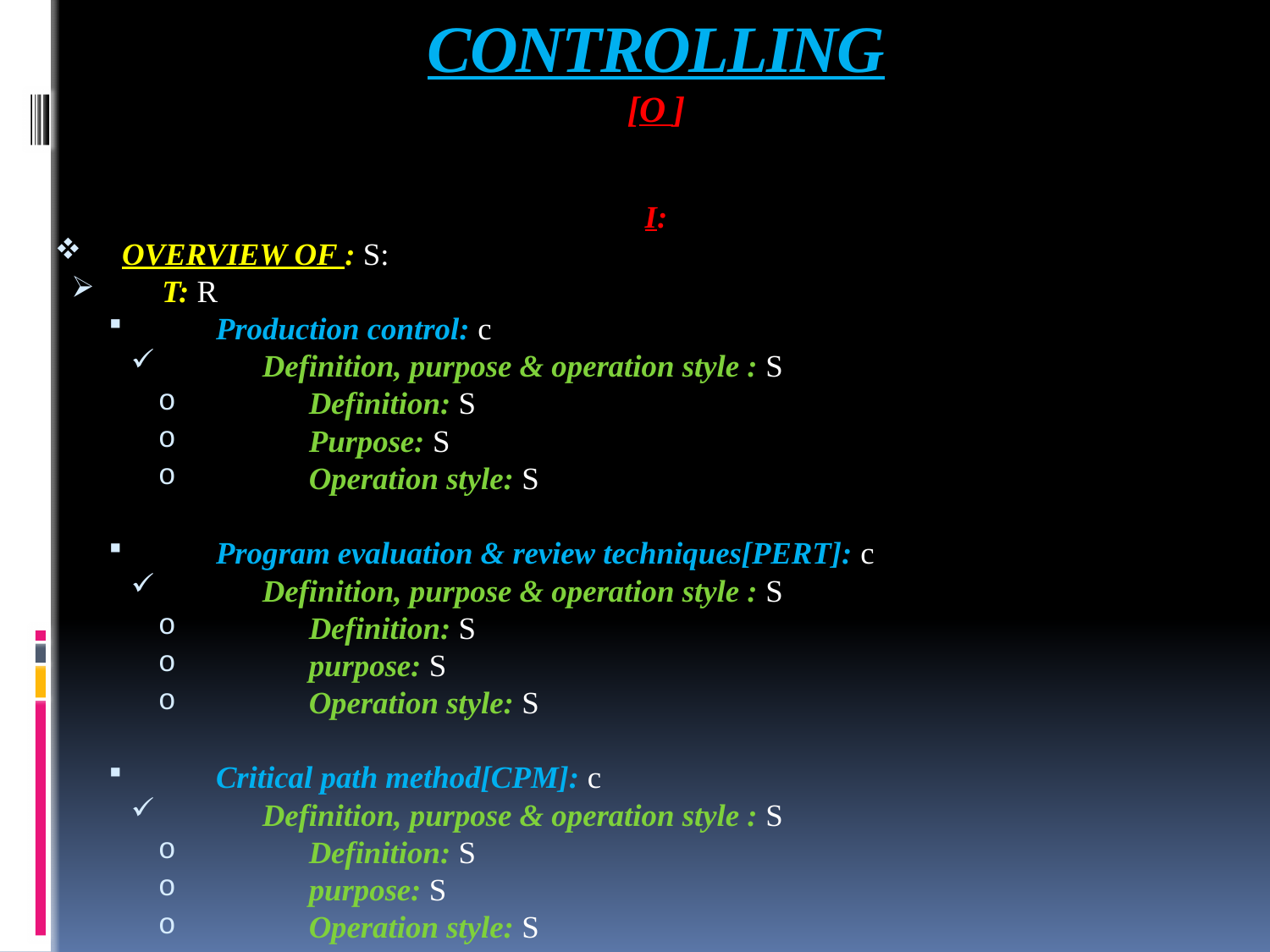

# CONTROLLING [O ]
I:
OVERVIEW OF : S:
T: R
Production control: c
Definition, purpose & operation style : S
Definition: S
Purpose: S
Operation style: S

Program evaluation & review techniques[PERT]: c
Definition, purpose & operation style : S
Definition: S
purpose: S
Operation style: S

Critical path method[CPM]: c
Definition, purpose & operation style : S
Definition: S
purpose: S
Operation style: S